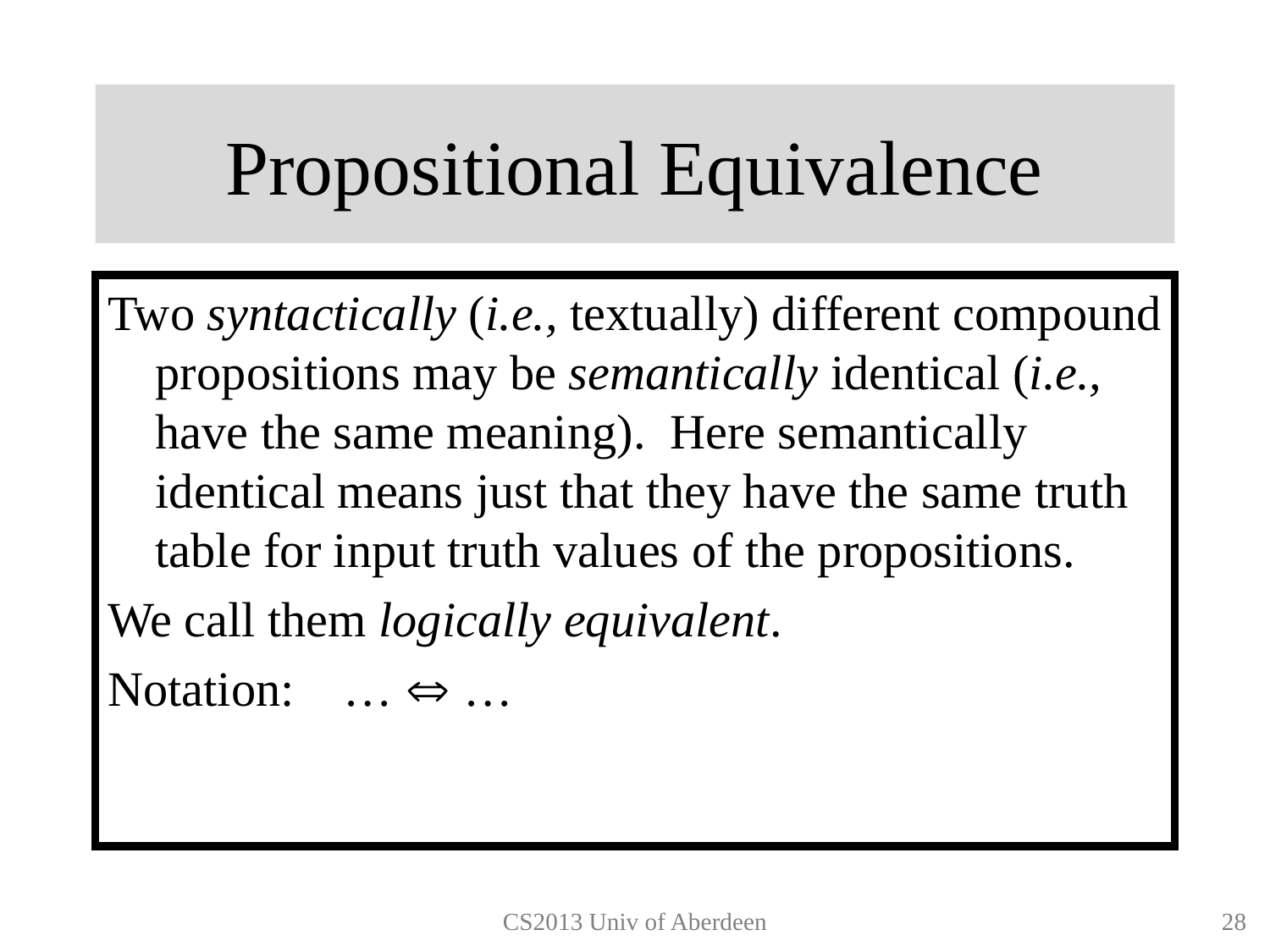

# Propositional Equivalence
Two syntactically (i.e., textually) different compound propositions may be semantically identical (i.e., have the same meaning).  Here semantically identical means just that they have the same truth table for input truth values of the propositions.
We call them logically equivalent.
Notation:    … ⇔ …
CS2013 Univ of Aberdeen
28